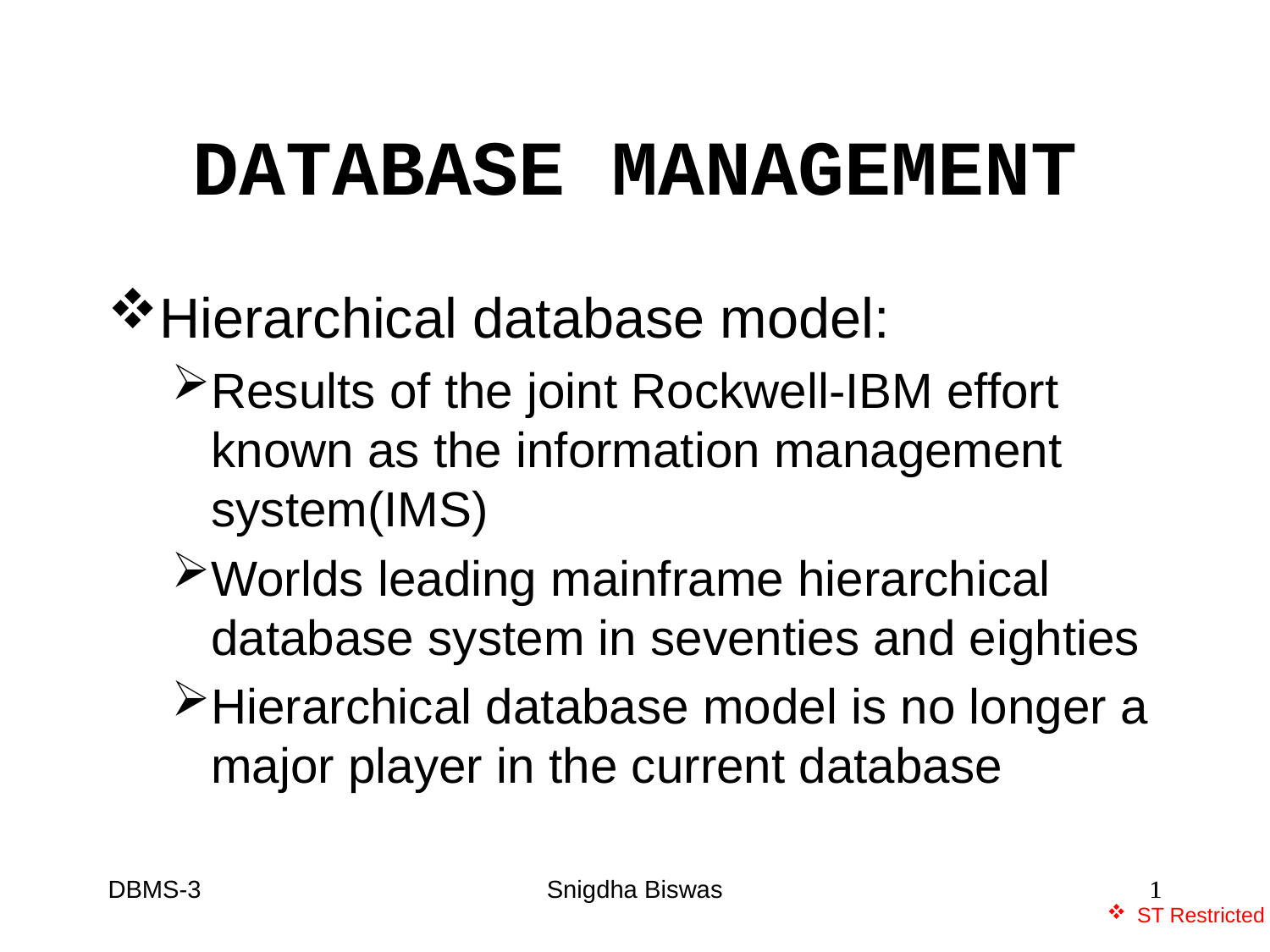

# DATABASE MANAGEMENT
Hierarchical database model:
Results of the joint Rockwell-IBM effort known as the information management system(IMS)
Worlds leading mainframe hierarchical database system in seventies and eighties
Hierarchical database model is no longer a major player in the current database

DBMS-3
Snigdha Biswas
1
1